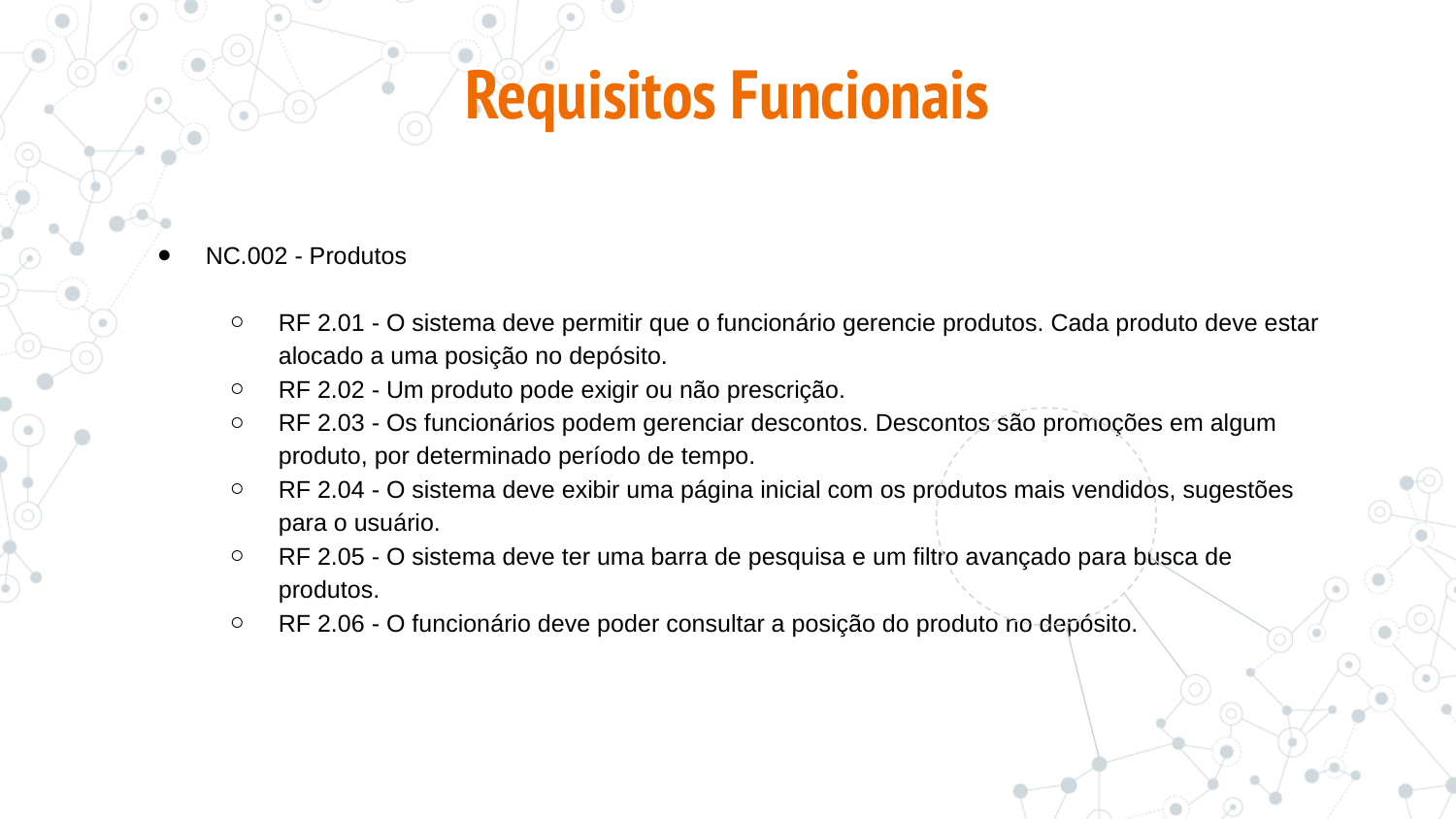

Requisitos Funcionais
NC.002 - Produtos

RF 2.01 - O sistema deve permitir que o funcionário gerencie produtos. Cada produto deve estar alocado a uma posição no depósito.
RF 2.02 - Um produto pode exigir ou não prescrição.
RF 2.03 - Os funcionários podem gerenciar descontos. Descontos são promoções em algum produto, por determinado período de tempo.
RF 2.04 - O sistema deve exibir uma página inicial com os produtos mais vendidos, sugestões para o usuário.
RF 2.05 - O sistema deve ter uma barra de pesquisa e um filtro avançado para busca de produtos.
RF 2.06 - O funcionário deve poder consultar a posição do produto no depósito.